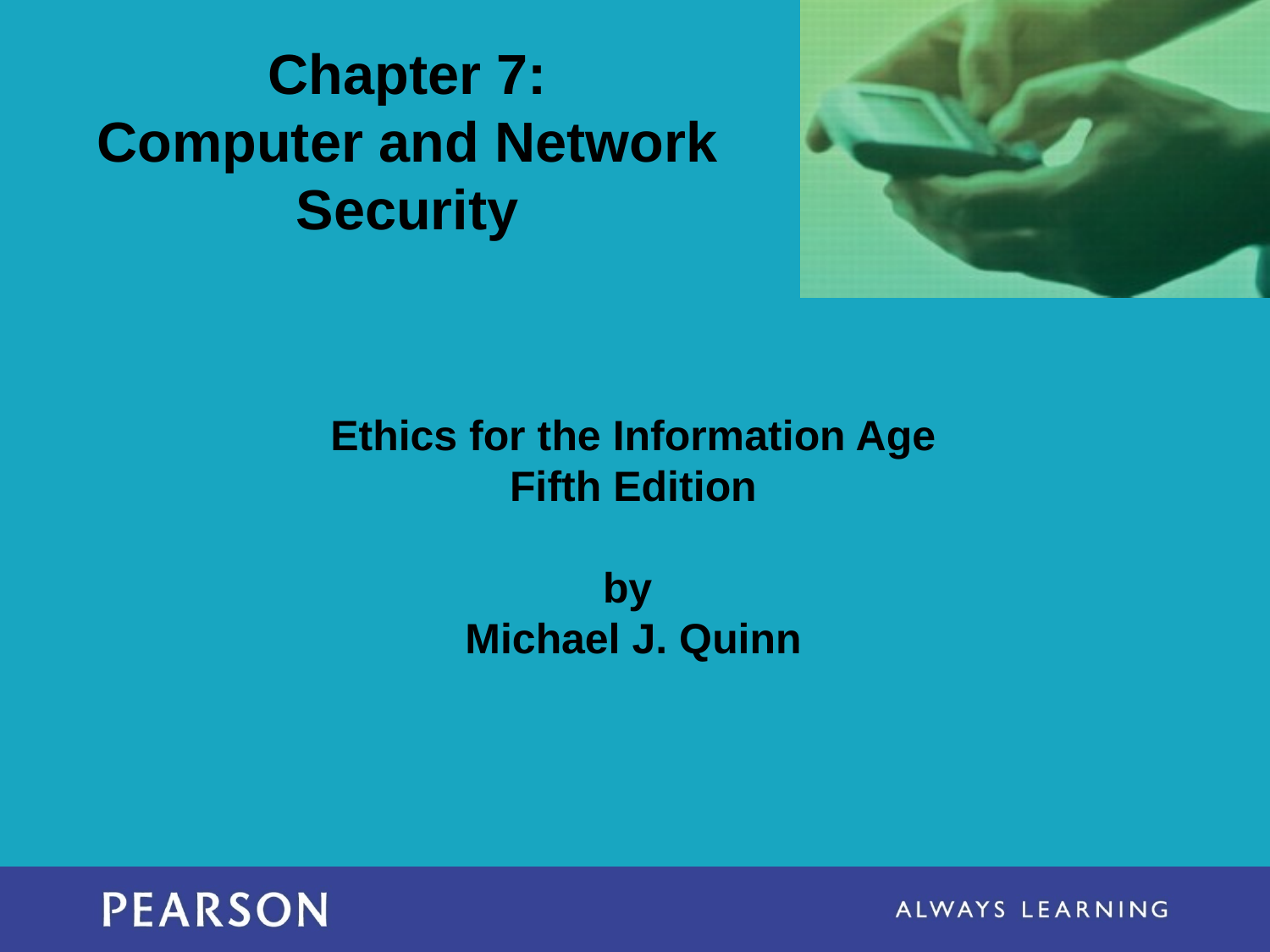

# Chapter 7: Computer and Network Security